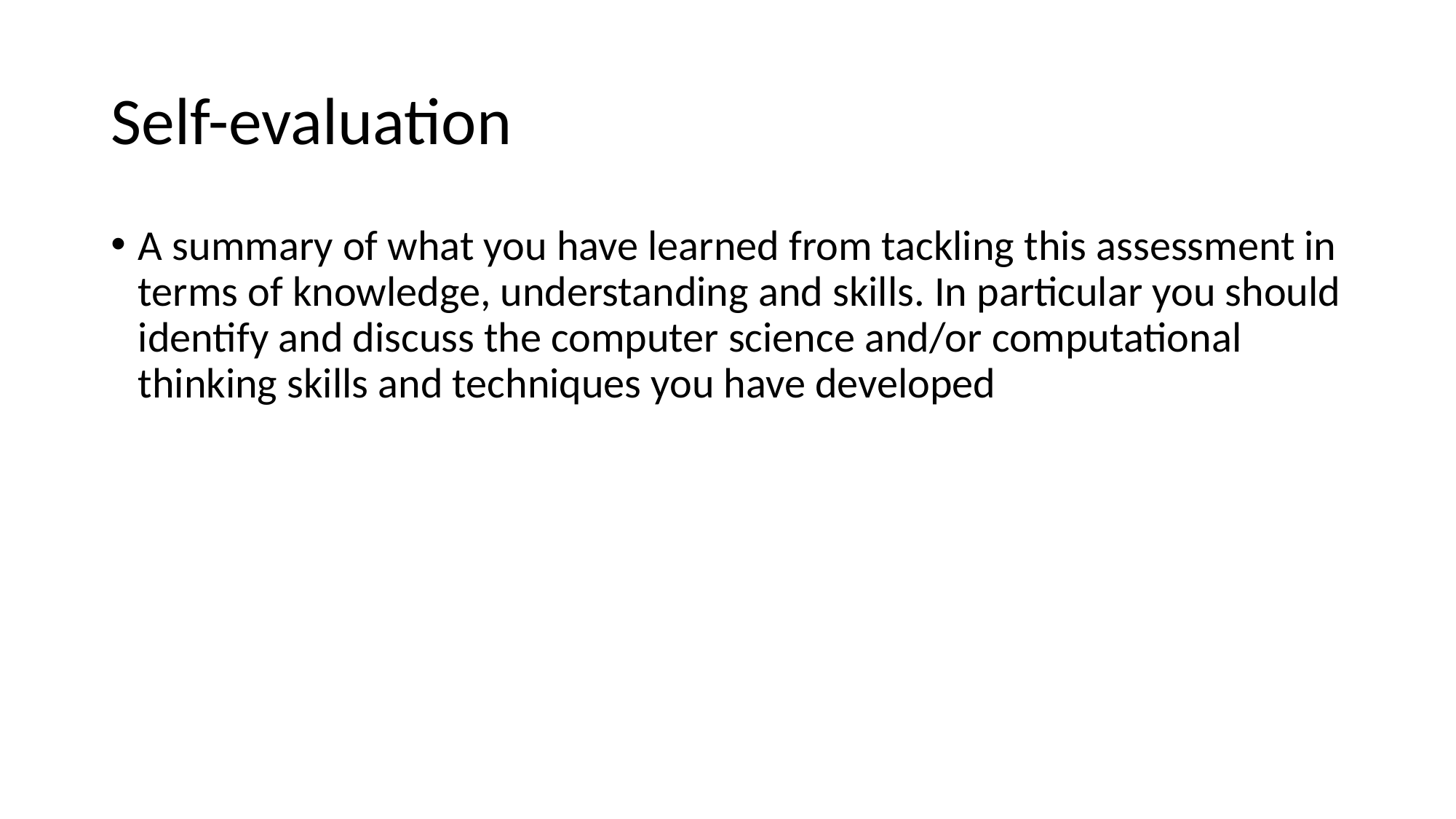

# Self-evaluation
A summary of what you have learned from tackling this assessment in terms of knowledge, understanding and skills. In particular you should identify and discuss the computer science and/or computational thinking skills and techniques you have developed